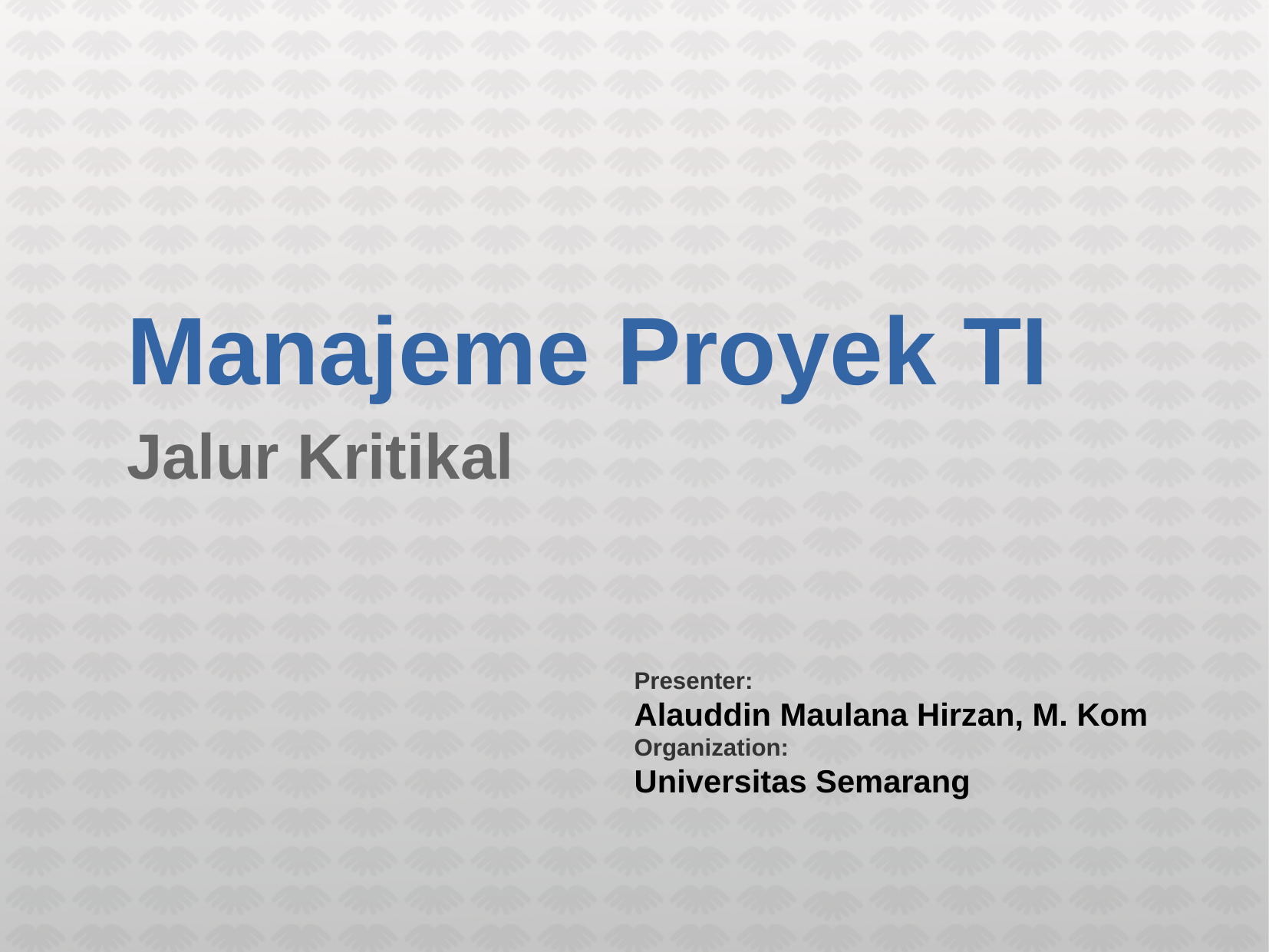

# Manajeme Proyek TI
Jalur Kritikal
Presenter:
Alauddin Maulana Hirzan, M. Kom
Organization:
Universitas Semarang